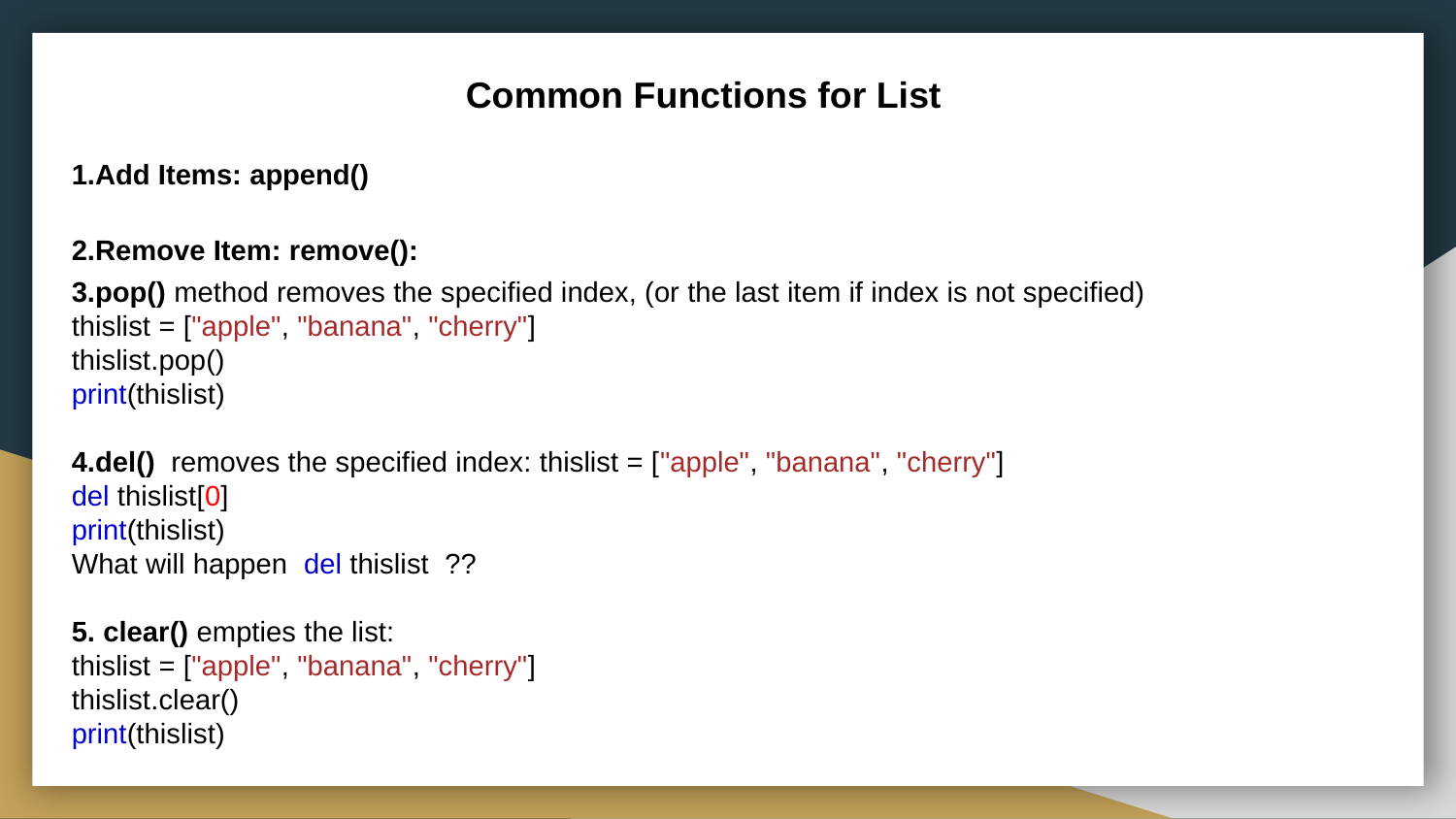

Common Functions for List
1.Add Items: append()
2.Remove Item: remove():
3.pop() method removes the specified index, (or the last item if index is not specified)
thislist = ["apple", "banana", "cherry"]
thislist.pop()
print(thislist)

4.del()  removes the specified index: thislist = ["apple", "banana", "cherry"]
del thislist[0]
print(thislist)
What will happen  del thislist  ??

5. clear() empties the list:
thislist = ["apple", "banana", "cherry"]
thislist.clear()
print(thislist)